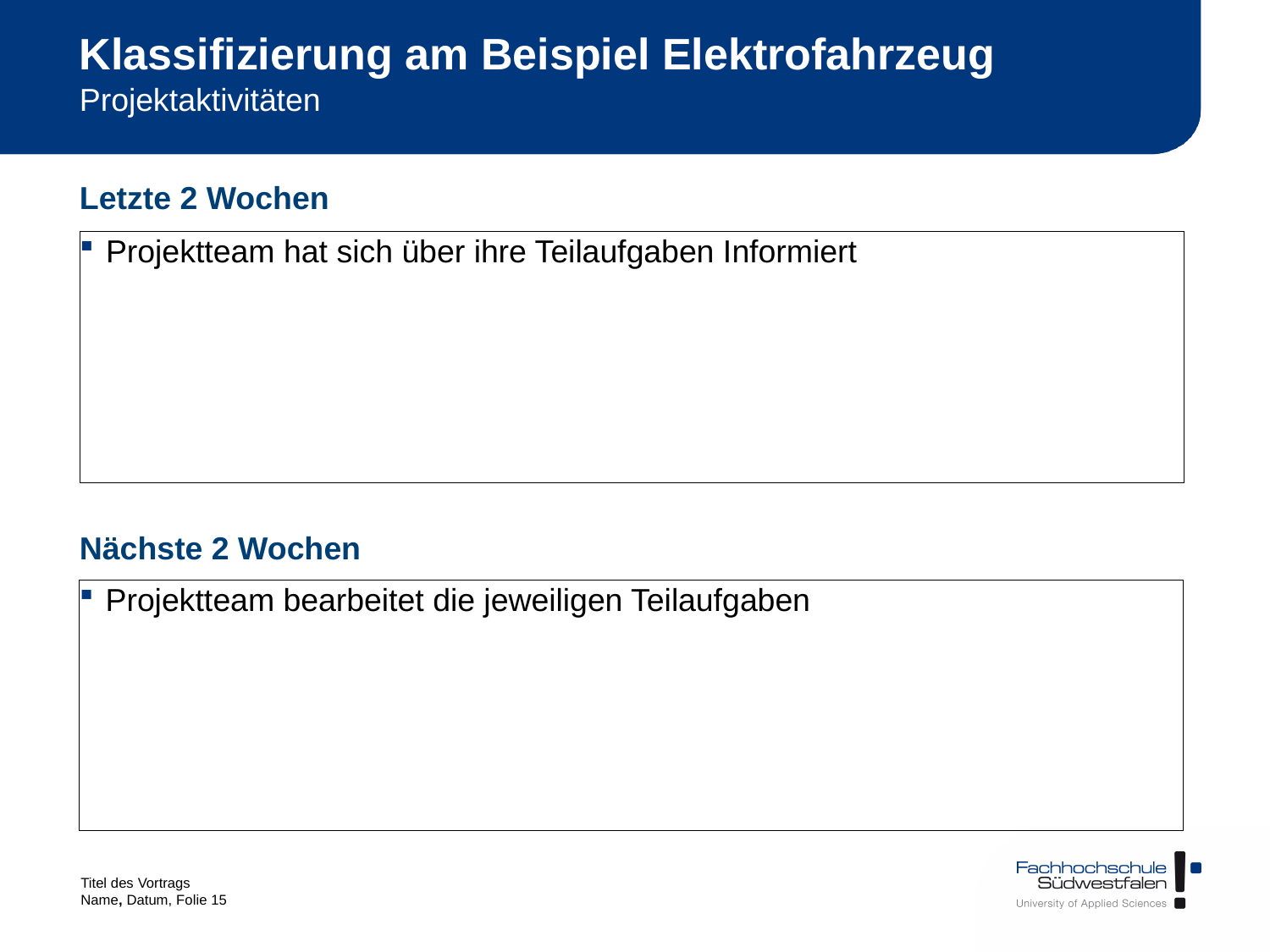

# Klassifizierung am Beispiel Elektrofahrzeug
Projektaktivitäten
Letzte 2 Wochen
Projektteam hat sich über ihre Teilaufgaben Informiert

Nächste 2 Wochen
Projektteam bearbeitet die jeweiligen Teilaufgaben